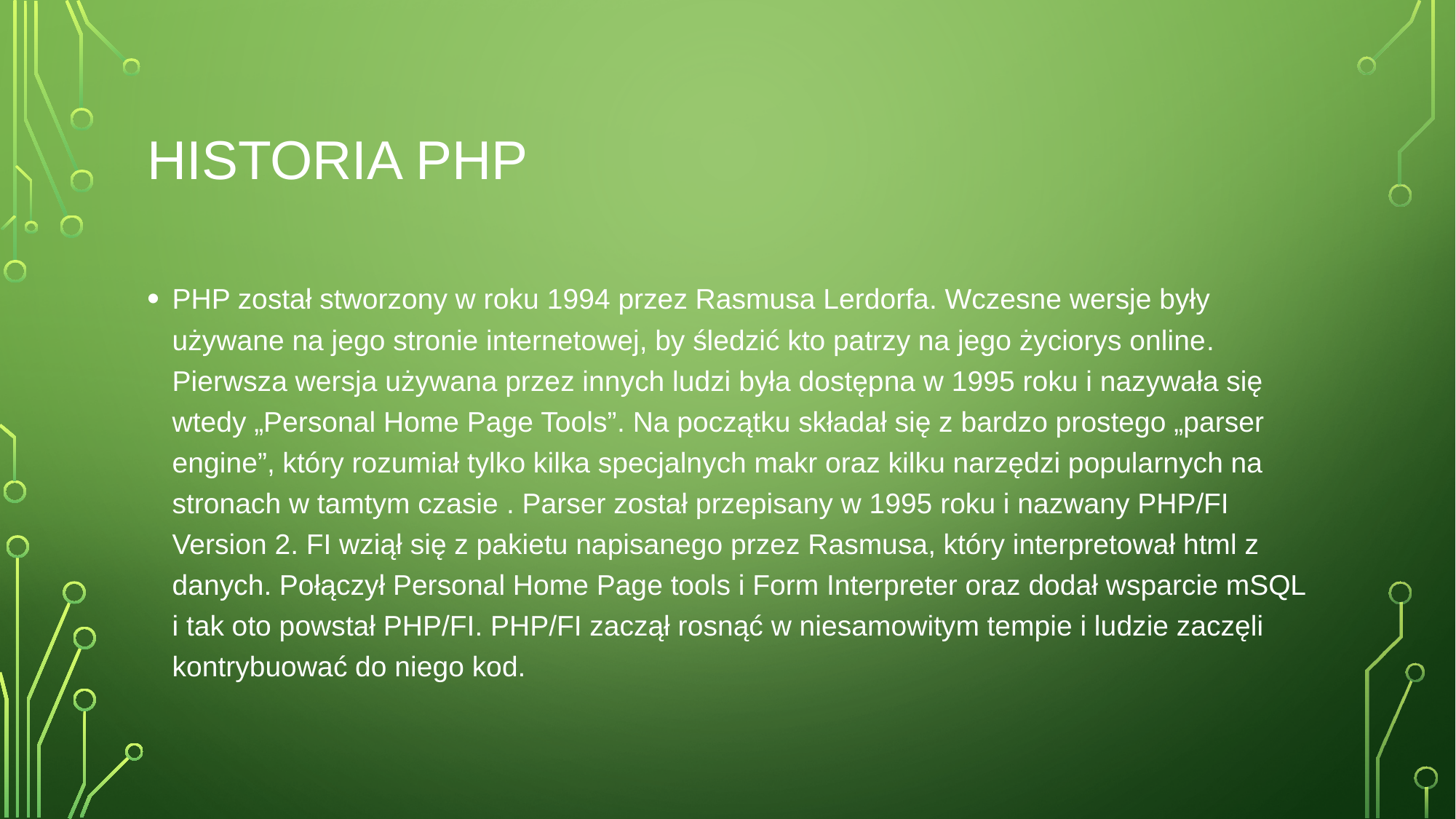

# Historia PHP
PHP został stworzony w roku 1994 przez Rasmusa Lerdorfa. Wczesne wersje były używane na jego stronie internetowej, by śledzić kto patrzy na jego życiorys online. Pierwsza wersja używana przez innych ludzi była dostępna w 1995 roku i nazywała się wtedy „Personal Home Page Tools”. Na początku składał się z bardzo prostego „parser engine”, który rozumiał tylko kilka specjalnych makr oraz kilku narzędzi popularnych na stronach w tamtym czasie . Parser został przepisany w 1995 roku i nazwany PHP/FI Version 2. FI wziął się z pakietu napisanego przez Rasmusa, który interpretował html z danych. Połączył Personal Home Page tools i Form Interpreter oraz dodał wsparcie mSQL i tak oto powstał PHP/FI. PHP/FI zaczął rosnąć w niesamowitym tempie i ludzie zaczęli kontrybuować do niego kod.